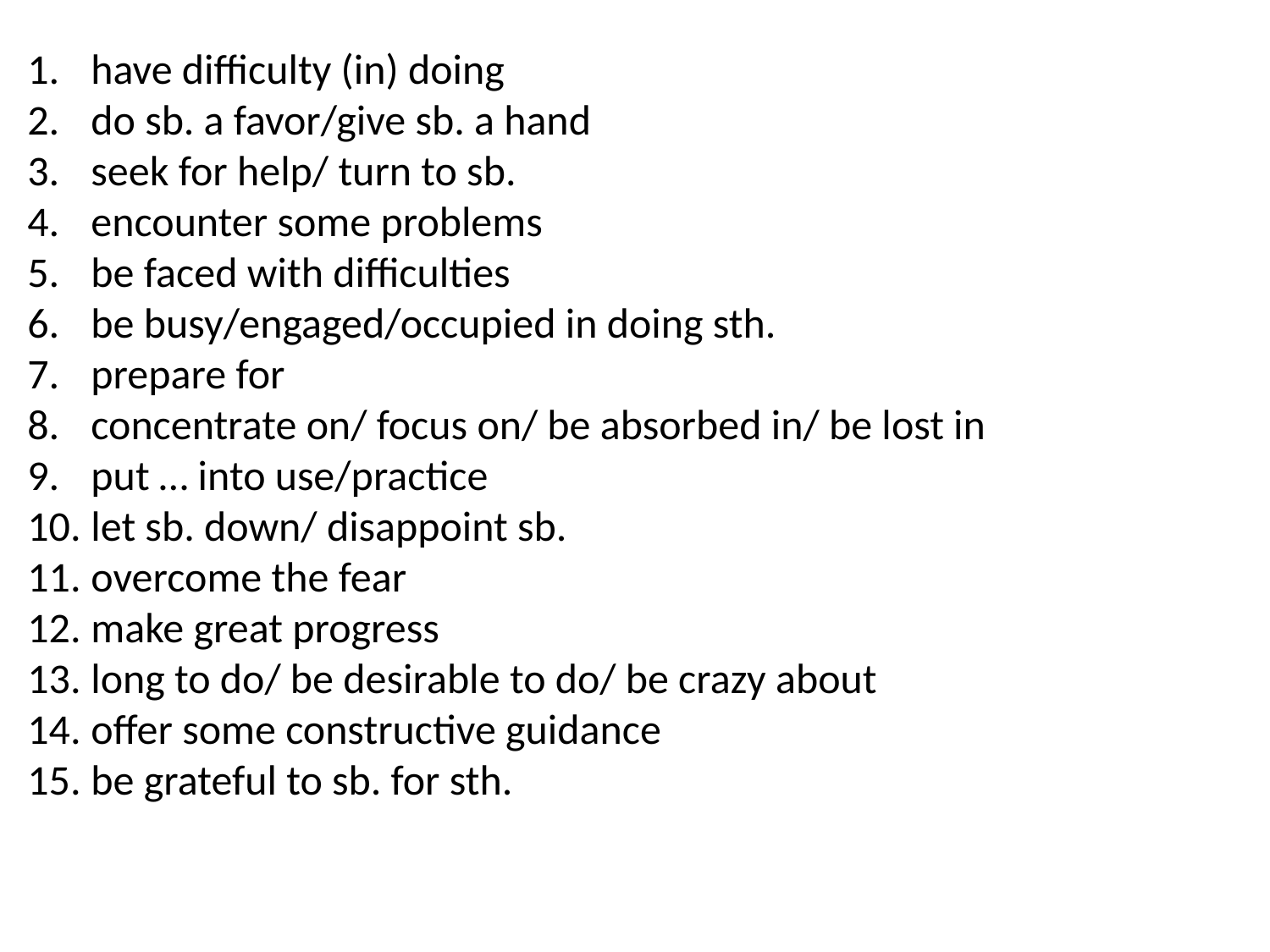

have difficulty (in) doing
do sb. a favor/give sb. a hand
seek for help/ turn to sb.
encounter some problems
be faced with difficulties
be busy/engaged/occupied in doing sth.
prepare for
concentrate on/ focus on/ be absorbed in/ be lost in
put … into use/practice
let sb. down/ disappoint sb.
overcome the fear
make great progress
long to do/ be desirable to do/ be crazy about
offer some constructive guidance
be grateful to sb. for sth.